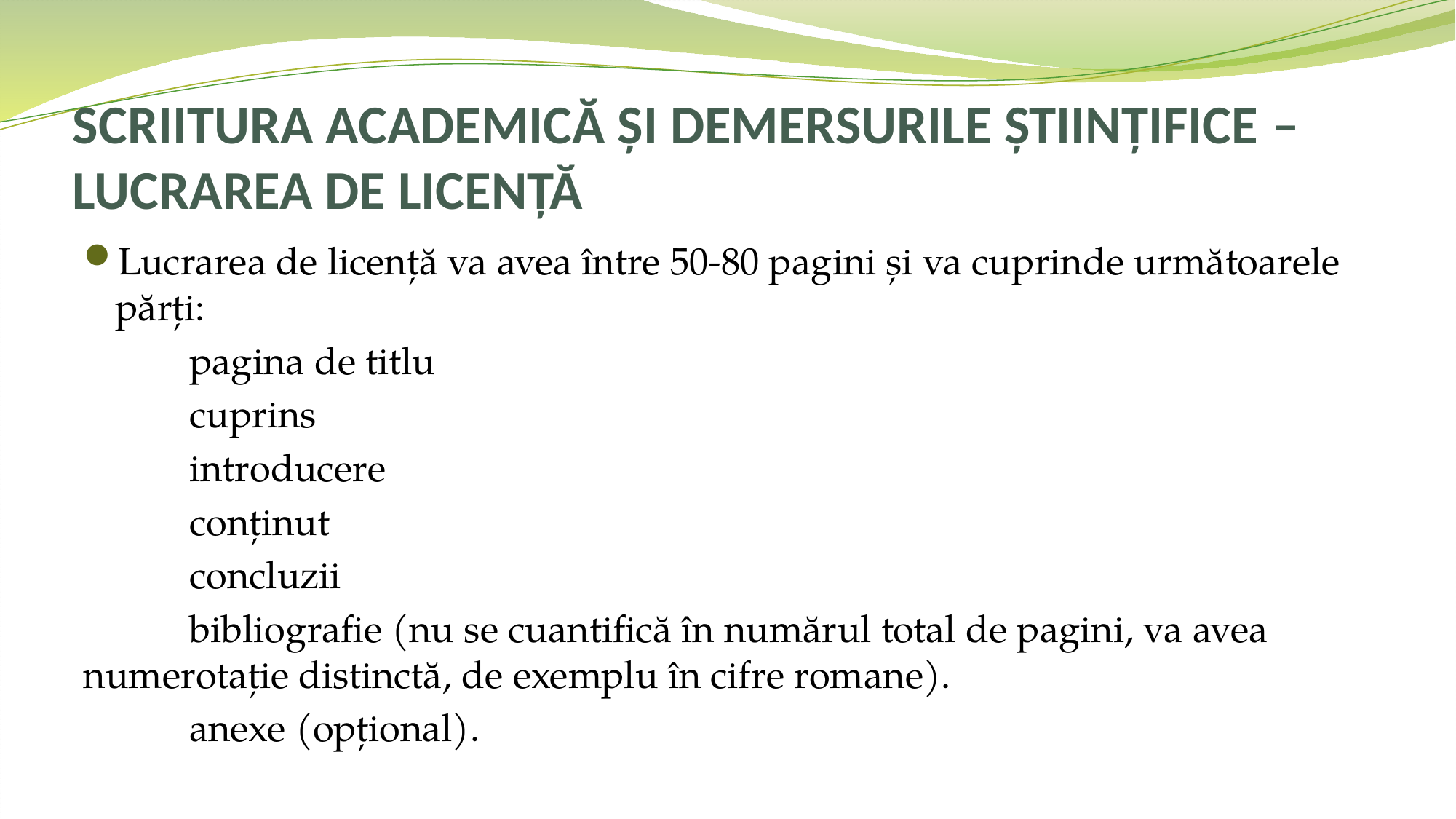

# SCRIITURA ACADEMICĂ ȘI DEMERSURILE ȘTIINȚIFICE – LUCRAREA DE LICENȚĂ
Lucrarea de licență va avea între 50-80 pagini și va cuprinde următoarele părți:
	pagina de titlu
	cuprins
	introducere
	conținut
	concluzii
	bibliografie (nu se cuantifică în numărul total de pagini, va avea numerotație distinctă, de exemplu în cifre romane).
	anexe (opțional).